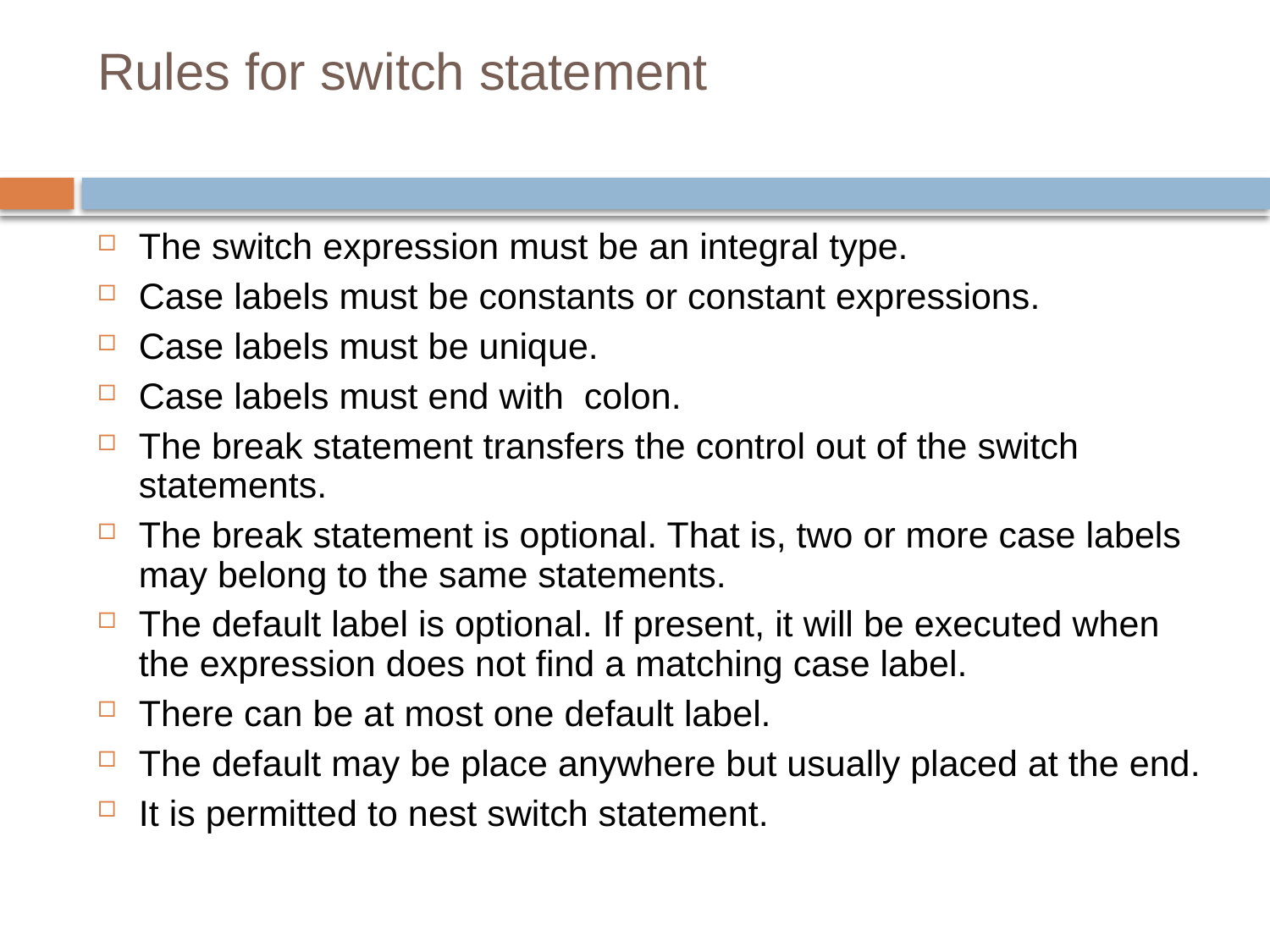

# Rules for switch statement
The switch expression must be an integral type.
Case labels must be constants or constant expressions.
Case labels must be unique.
Case labels must end with  colon.
The break statement transfers the control out of the switch statements.
The break statement is optional. That is, two or more case labels may belong to the same statements.
The default label is optional. If present, it will be executed when the expression does not find a matching case label.
There can be at most one default label.
The default may be place anywhere but usually placed at the end.
It is permitted to nest switch statement.